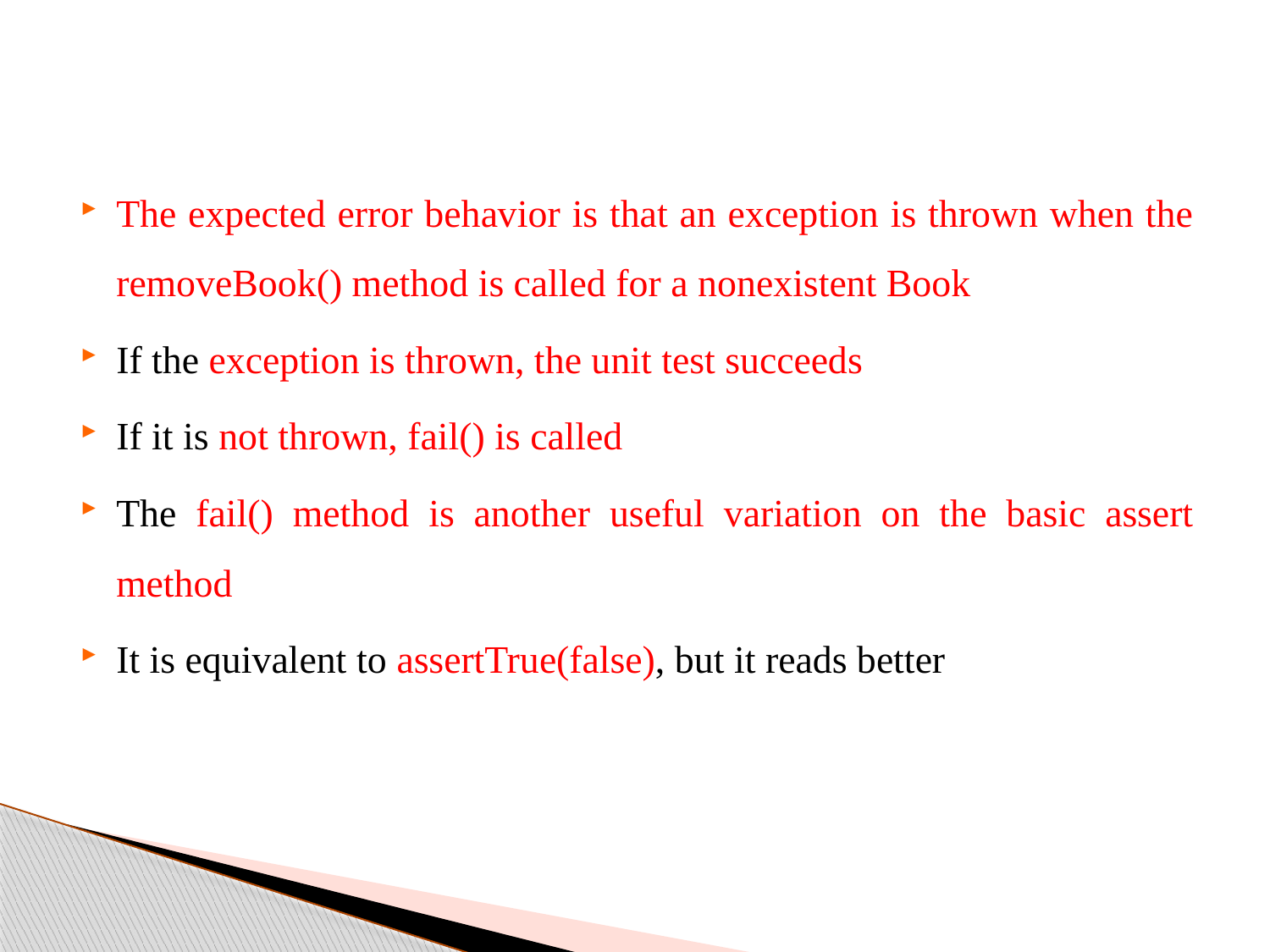

The expected error behavior is that an exception is thrown when the removeBook() method is called for a nonexistent Book
If the exception is thrown, the unit test succeeds
If it is not thrown, fail() is called
The fail() method is another useful variation on the basic assert method
It is equivalent to assertTrue(false), but it reads better